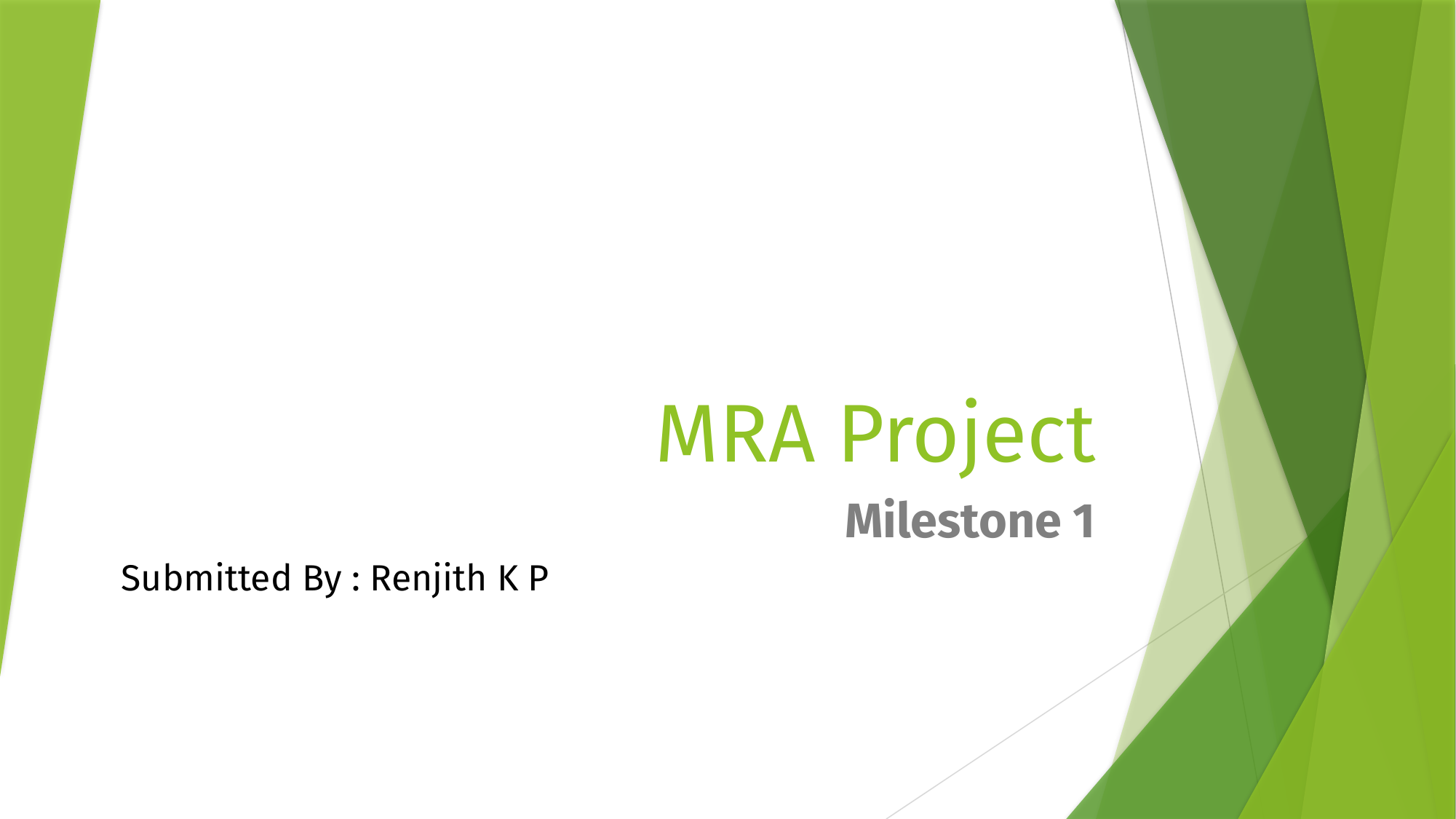

# MRA Project
Milestone 1
Submitted By : Renjith K P